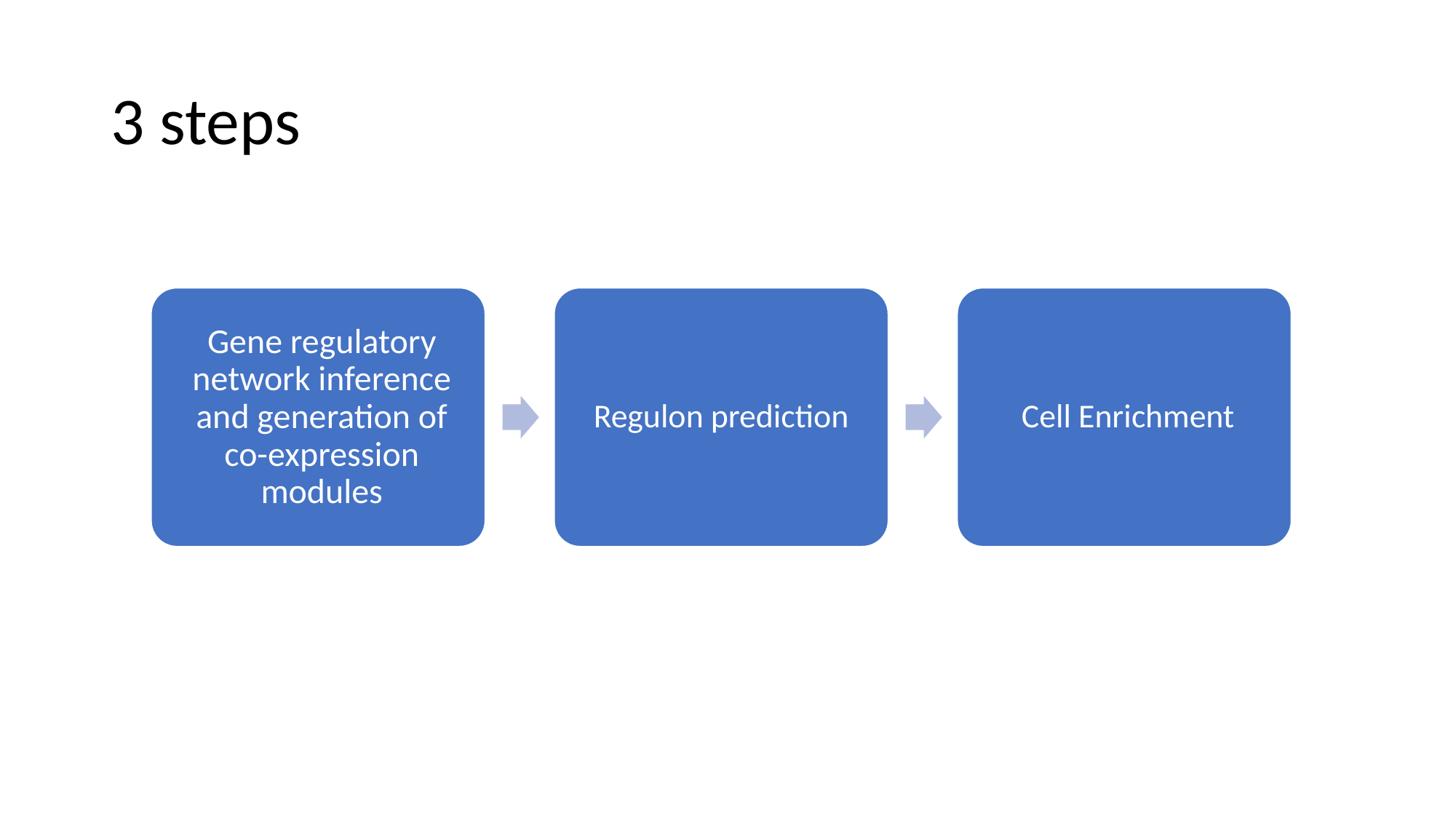

# 3 steps
Gene regulatory network inference and generation of co-expression modules

Regulon prediction

Cell Enrichment